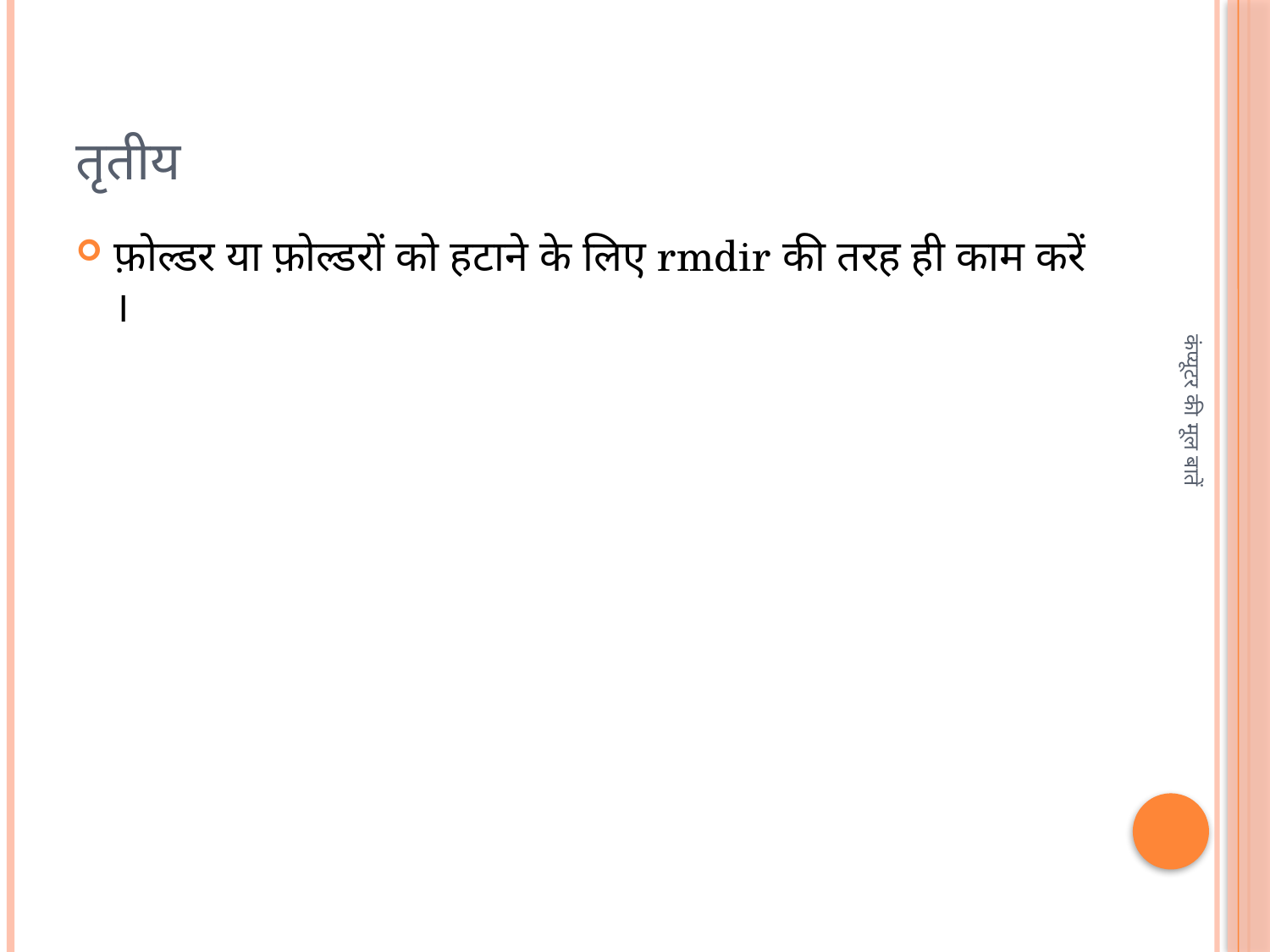

# तृतीय
फ़ोल्डर या फ़ोल्डरों को हटाने के लिए rmdir की तरह ही काम करें ।
कंप्यूटर की मूल बातें
47